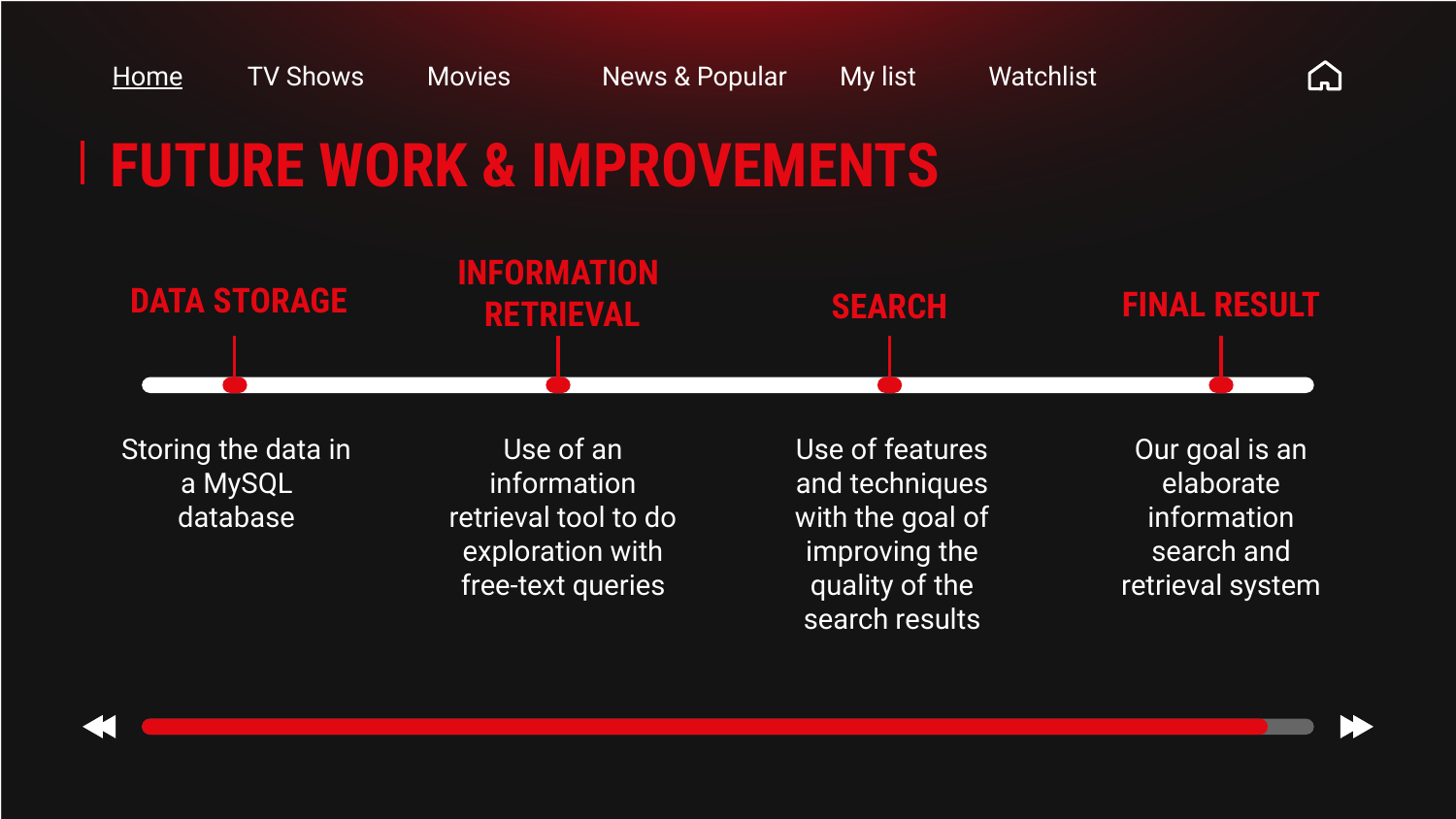

Home
TV Shows
Movies
News & Popular
My list
Watchlist

# FUTURE WORK & IMPROVEMENTS
INFORMATION
RETRIEVAL
DATA STORAGE
FINAL RESULT
SEARCH

Use of an information retrieval tool to do exploration with free-text queries
Storing the data in a MySQL database
Use of features and techniques with the goal of improving the quality of the search results
Our goal is an elaborate information search and retrieval system